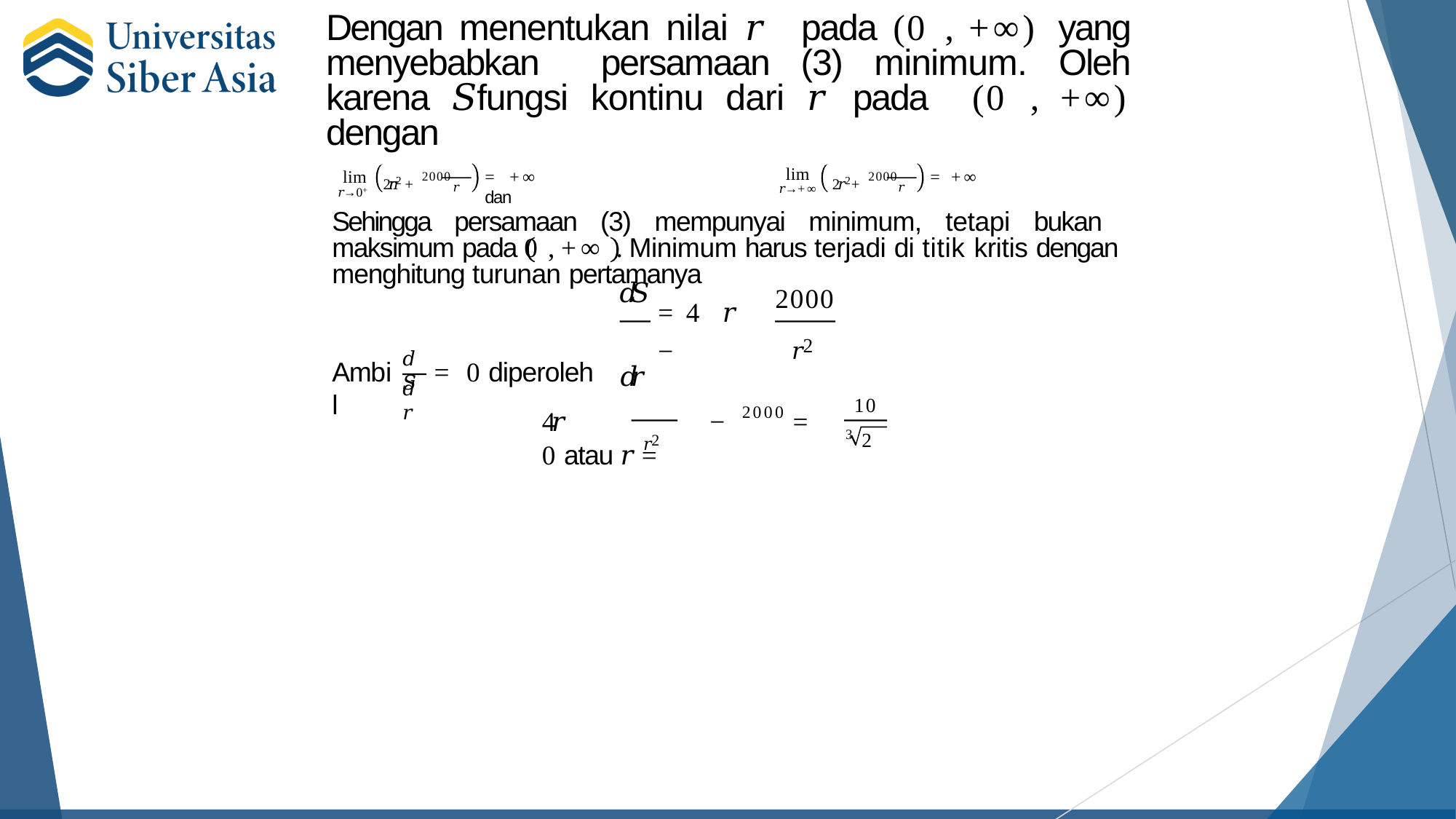

# Dengan menentukan nilai 𝑟 pada (0 , +∞) yang menyebabkan  persamaan (3) minimum. Oleh karena 𝑆fungsi kontinu dari 𝑟 pada  (0 , +∞) dengan
2𝜋𝑟2  + 2000	2𝜋𝑟2 + 2000

lim
𝑟→+∞
lim
=  +∞	dan
= +∞
𝑟
𝑟
𝑟→0+
Sehingga persamaan (3) mempunyai minimum, tetapi bukan  maksimum pada 0 , +∞ . Minimum harus terjadi di titik kritis dengan  menghitung turunan pertamanya

𝑑𝑆
= 4𝜋𝑟	−
𝑑𝑟
2000
𝑟2

= 0 diperoleh
4𝜋𝑟	−	2000 = 0 atau 𝑟 =
𝑑𝑆
Ambil

𝑑𝑟
10
𝑟2

3 2𝜋